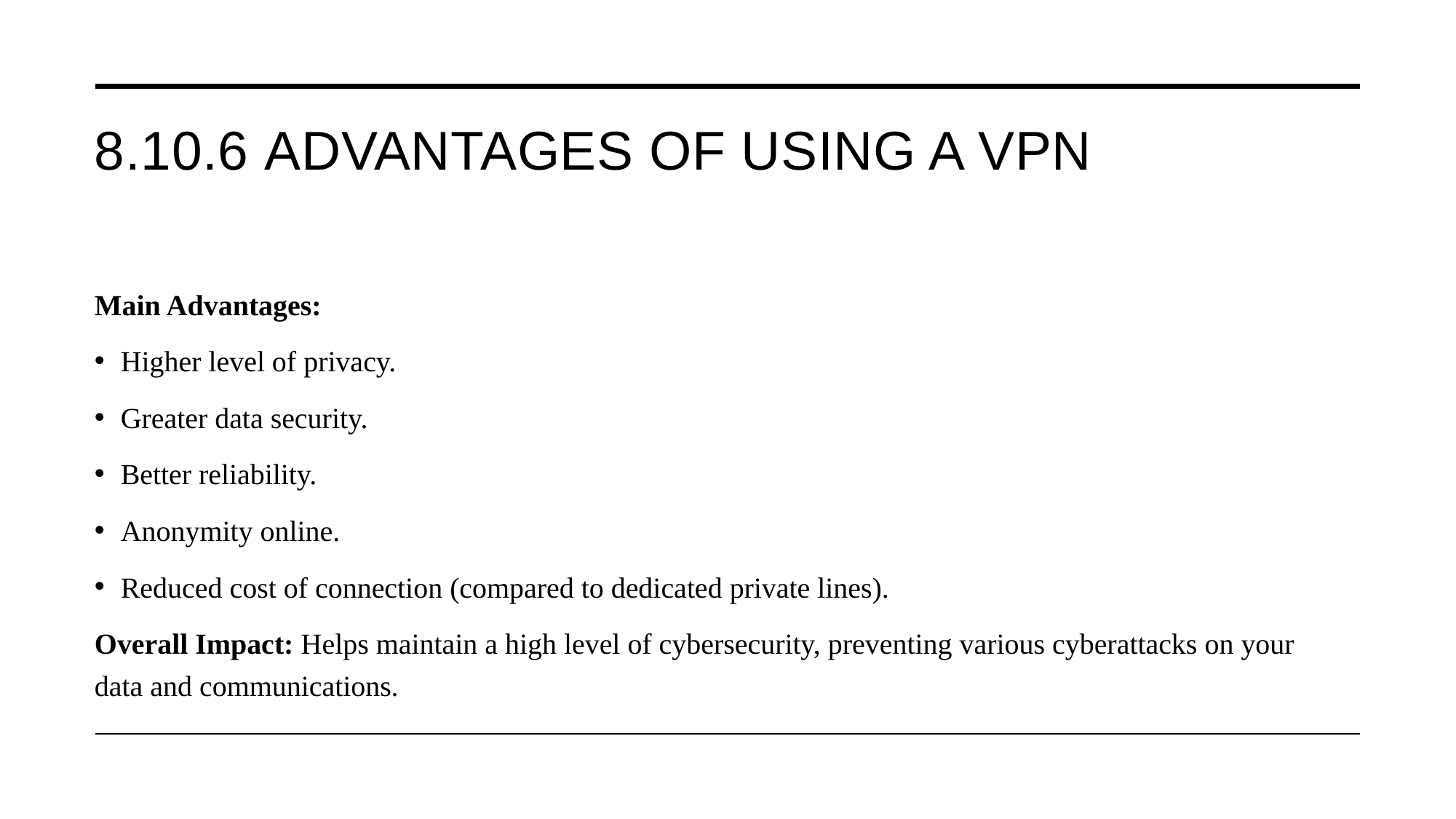

# 8.10.6 Advantages of Using a VPN
Main Advantages:
Higher level of privacy.
Greater data security.
Better reliability.
Anonymity online.
Reduced cost of connection (compared to dedicated private lines).
Overall Impact: Helps maintain a high level of cybersecurity, preventing various cyberattacks on your data and communications.